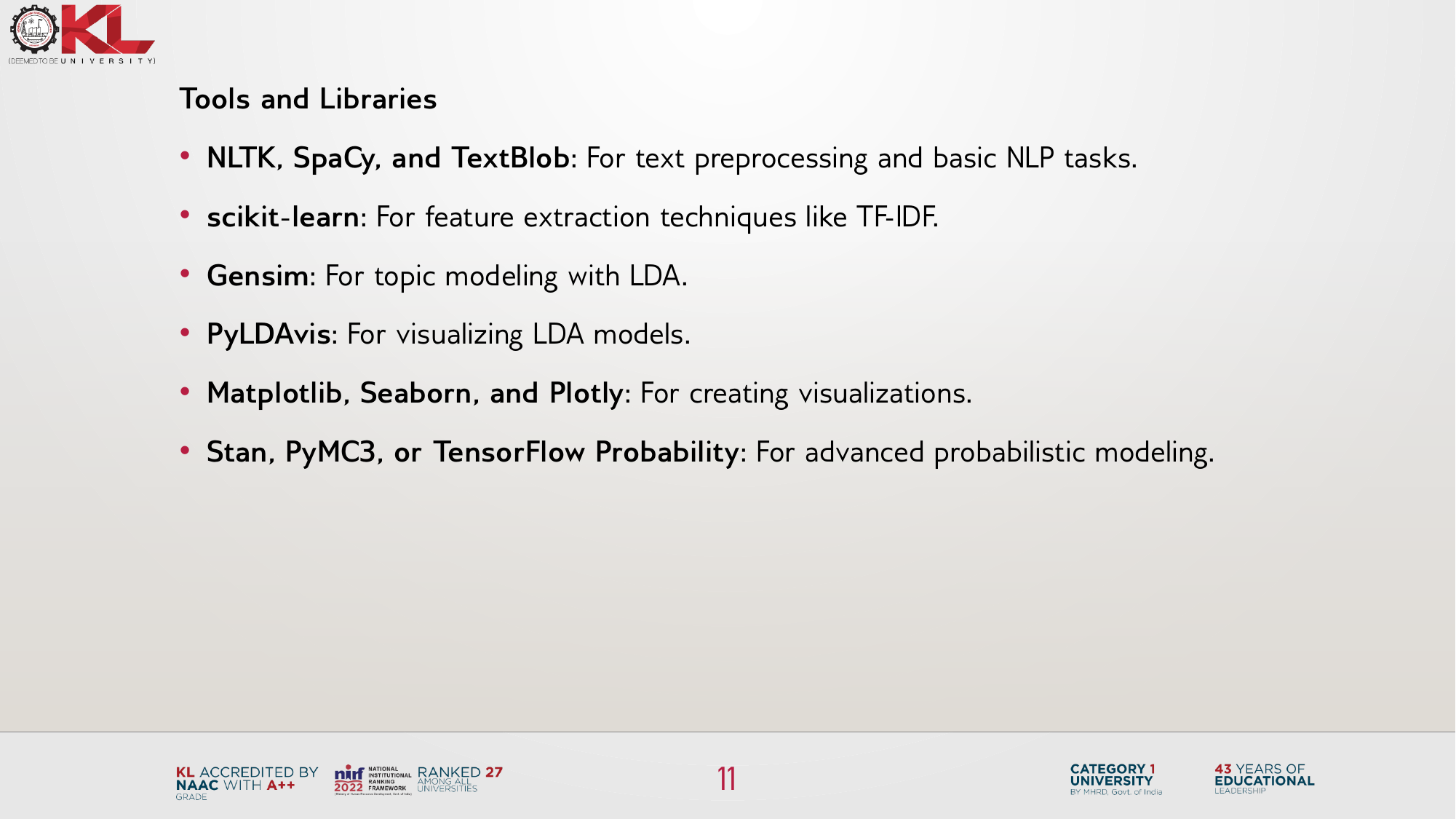

Tools and Libraries
NLTK, SpaCy, and TextBlob: For text preprocessing and basic NLP tasks.
scikit-learn: For feature extraction techniques like TF-IDF.
Gensim: For topic modeling with LDA.
PyLDAvis: For visualizing LDA models.
Matplotlib, Seaborn, and Plotly: For creating visualizations.
Stan, PyMC3, or TensorFlow Probability: For advanced probabilistic modeling.

11